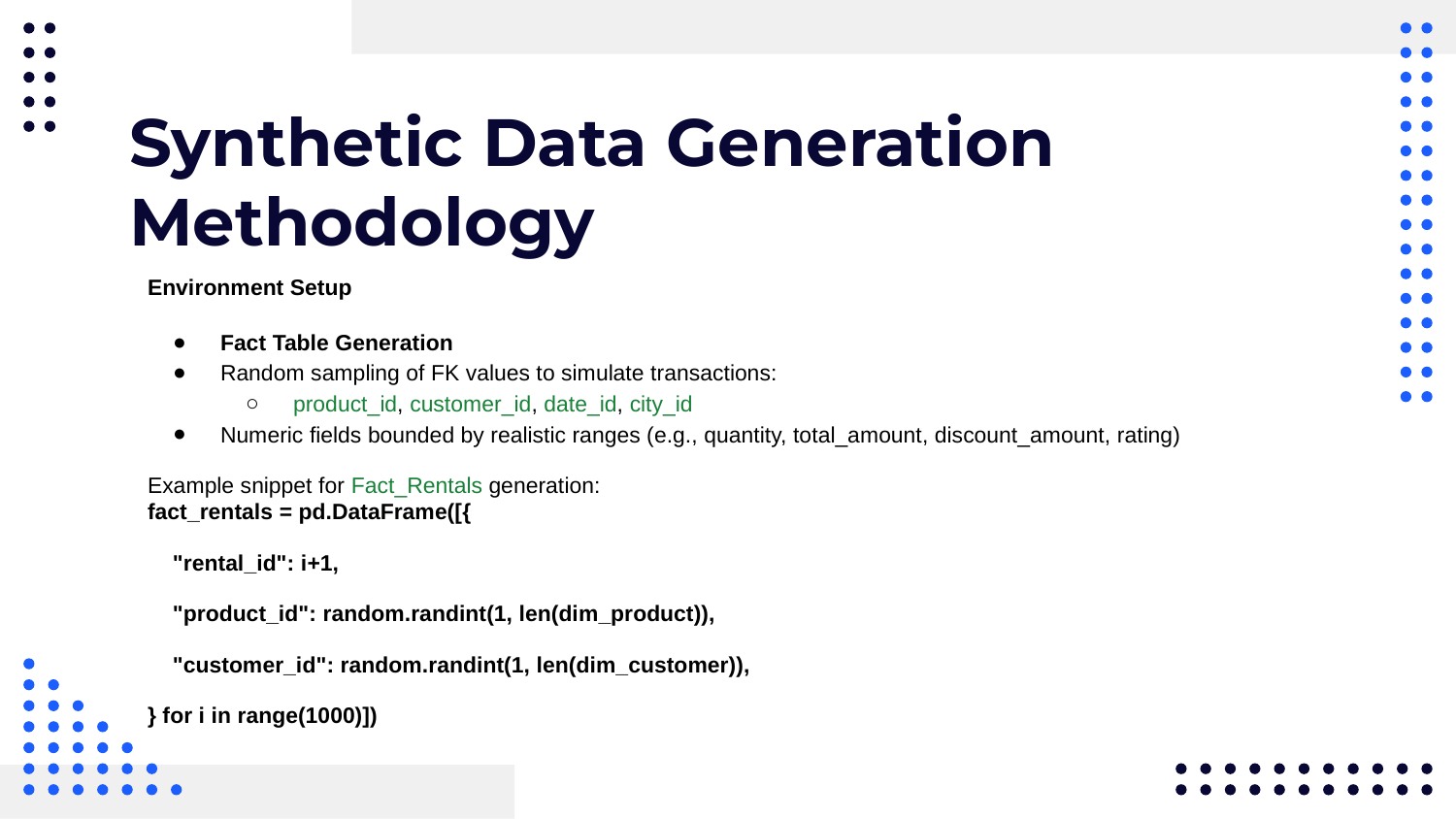

# Synthetic Data Generation Methodology

Environment Setup
Fact Table Generation
Random sampling of FK values to simulate transactions:
product_id, customer_id, date_id, city_id
Numeric fields bounded by realistic ranges (e.g., quantity, total_amount, discount_amount, rating)
Example snippet for Fact_Rentals generation:
fact_rentals = pd.DataFrame([{
    "rental_id": i+1,
    "product_id": random.randint(1, len(dim_product)),
    "customer_id": random.randint(1, len(dim_customer)),
} for i in range(1000)])